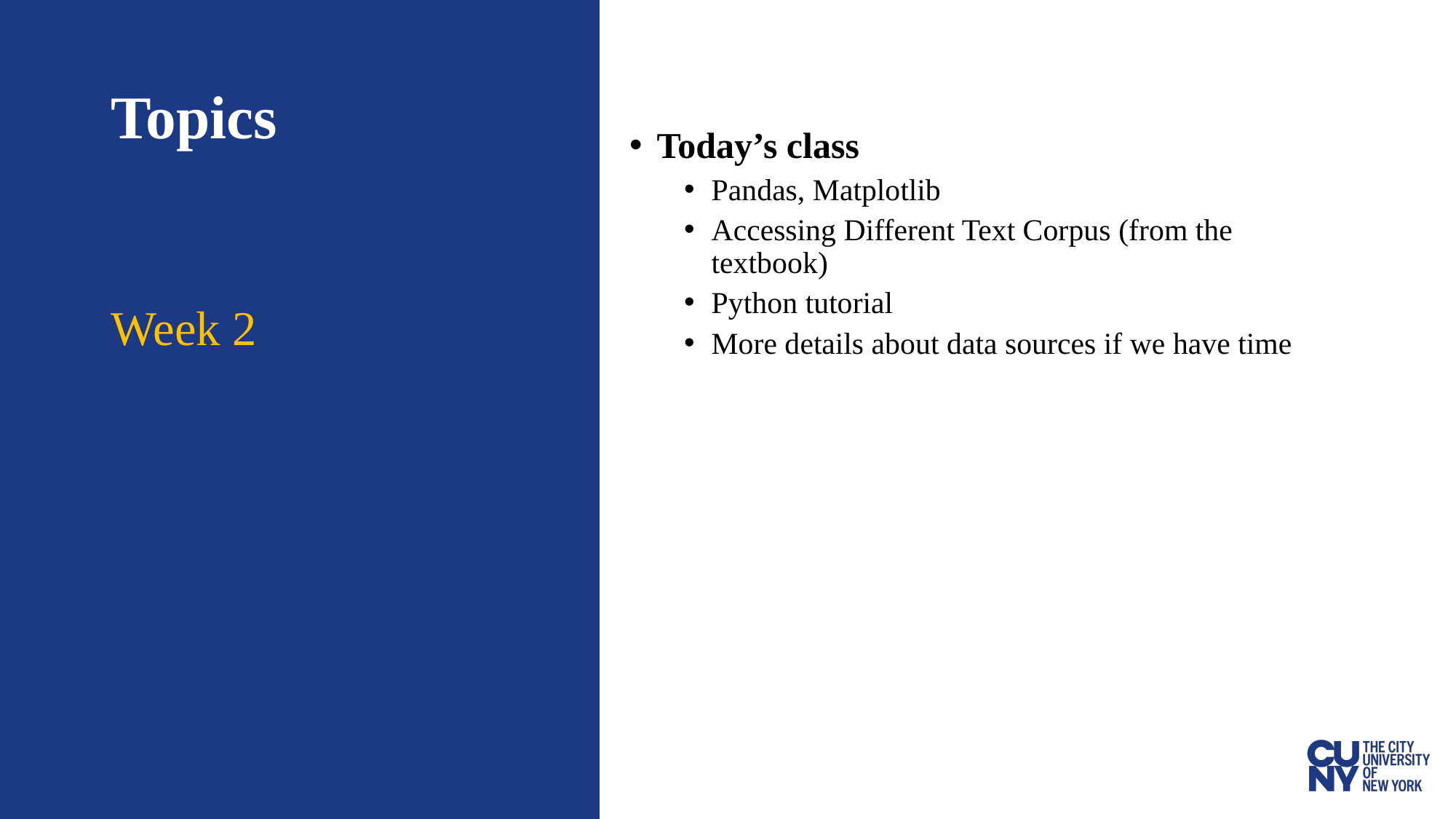

# Topics
Today’s class
Pandas, Matplotlib
Accessing Different Text Corpus (from the textbook)
Python tutorial
More details about data sources if we have time
Week 2